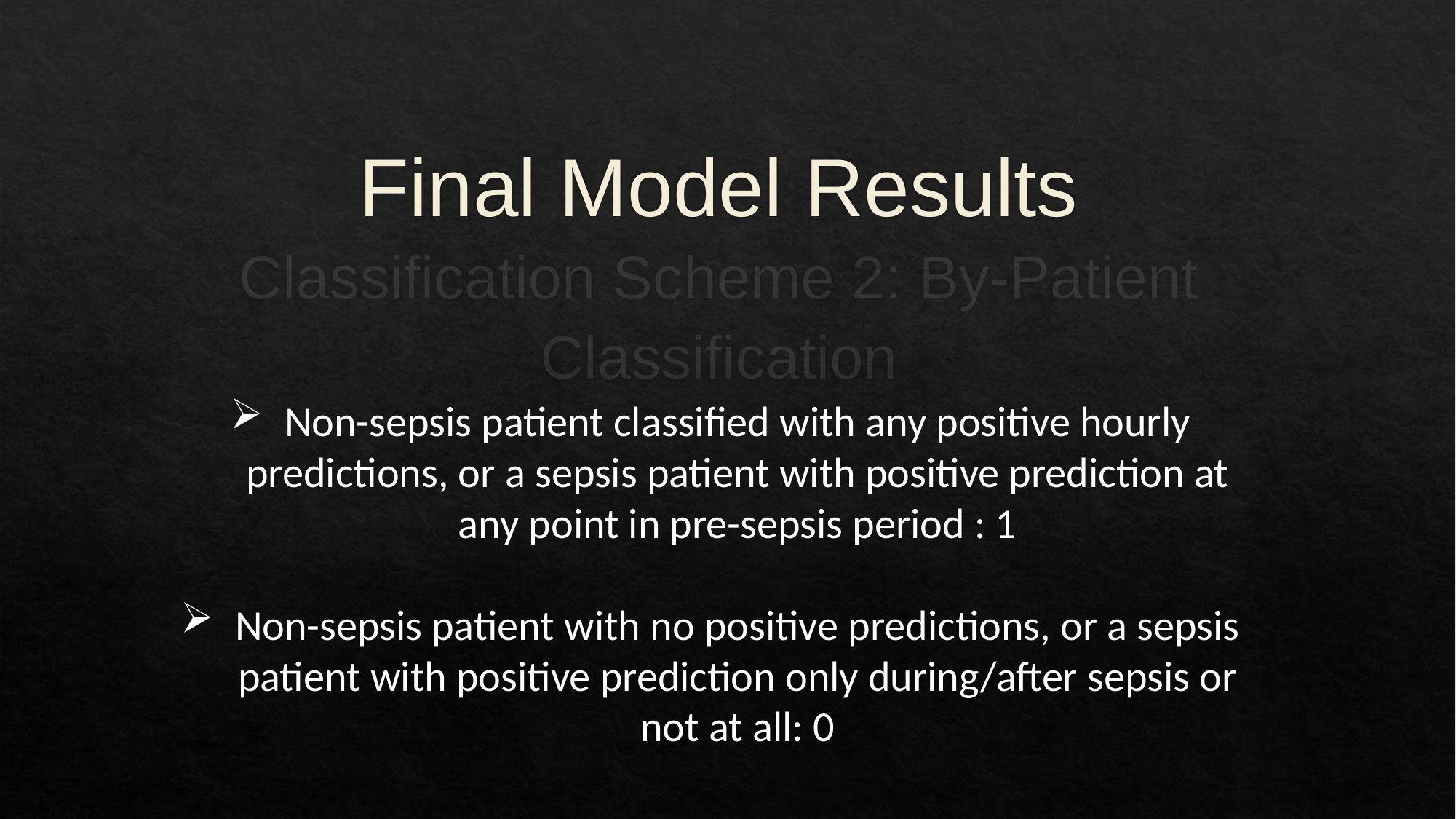

# Final Model Results
Classification Scheme 2: By-Patient Classification

Non-sepsis patient classified with any positive hourly predictions, or a sepsis patient with positive prediction at any point in pre-sepsis period : 1

Non-sepsis patient with no positive predictions, or a sepsis patient with positive prediction only during/after sepsis or not at all: 0